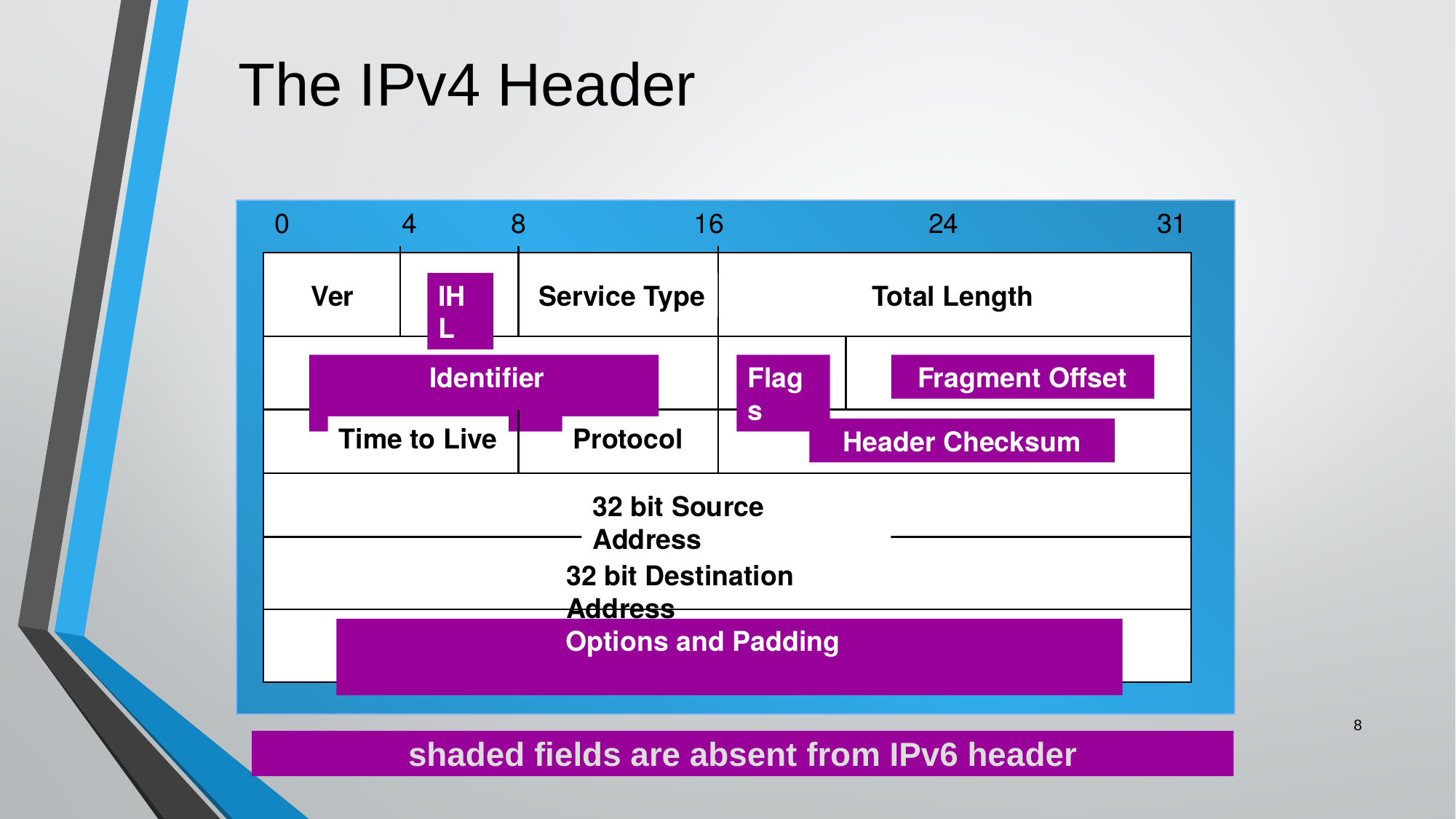

# The IPv4 Header

0
4
8
16
24
31

Ver
IHL
Service Type
Total Length
	Identifier
Flags
  Fragment Offset
Time to Live
Protocol
   Header Checksum
32 bit Source Address
32 bit Destination Address
		Options and Padding
8
shaded fields are absent from IPv6 header